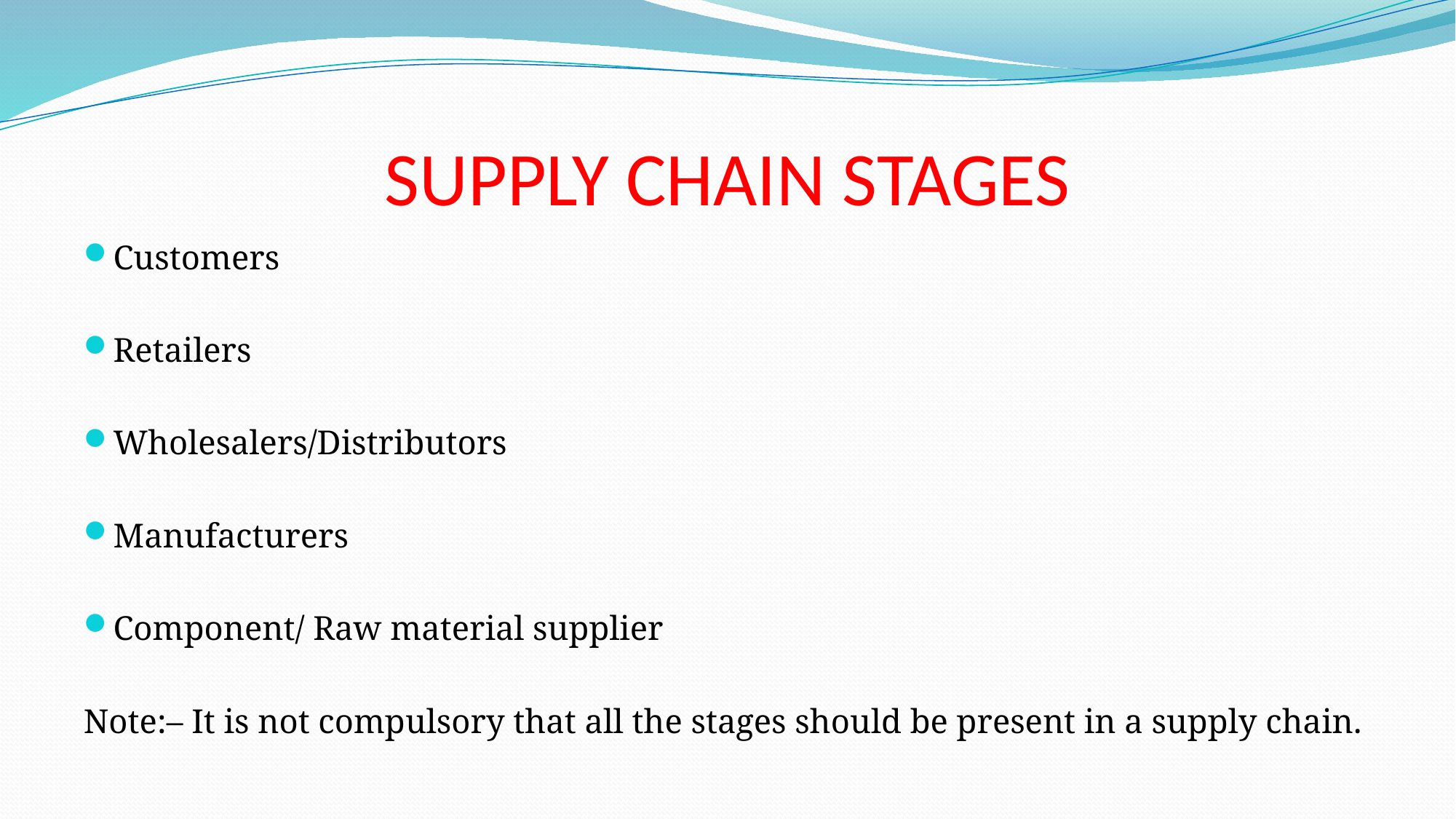

# SUPPLY CHAIN STAGES
Customers

Retailers

Wholesalers/Distributors

Manufacturers

Component/ Raw material supplier

Note:– It is not compulsory that all the stages should be present in a supply chain.